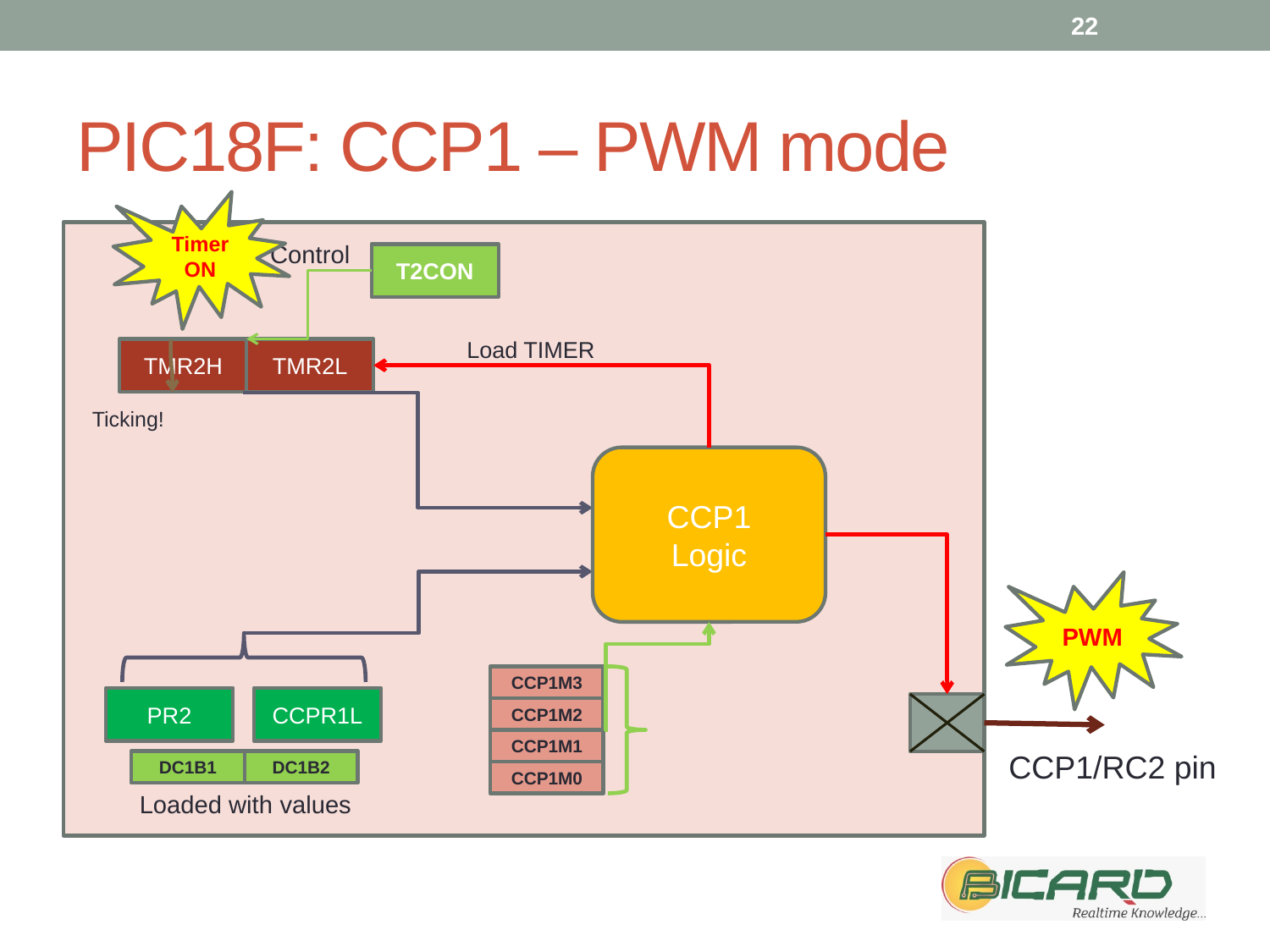

22
# PIC18F: CCP1 – PWM mode
Timer ON

Control
T2CON
Load TIMER
TMR2H
TMR2L
Ticking!
CCP1
Logic

PWM
CCP1M3

PR2
CCPR1L

CCP1M2
CCP1M1
CCP1/RC2 pin
DC1B1
DC1B2
CCP1M0
Loaded with values